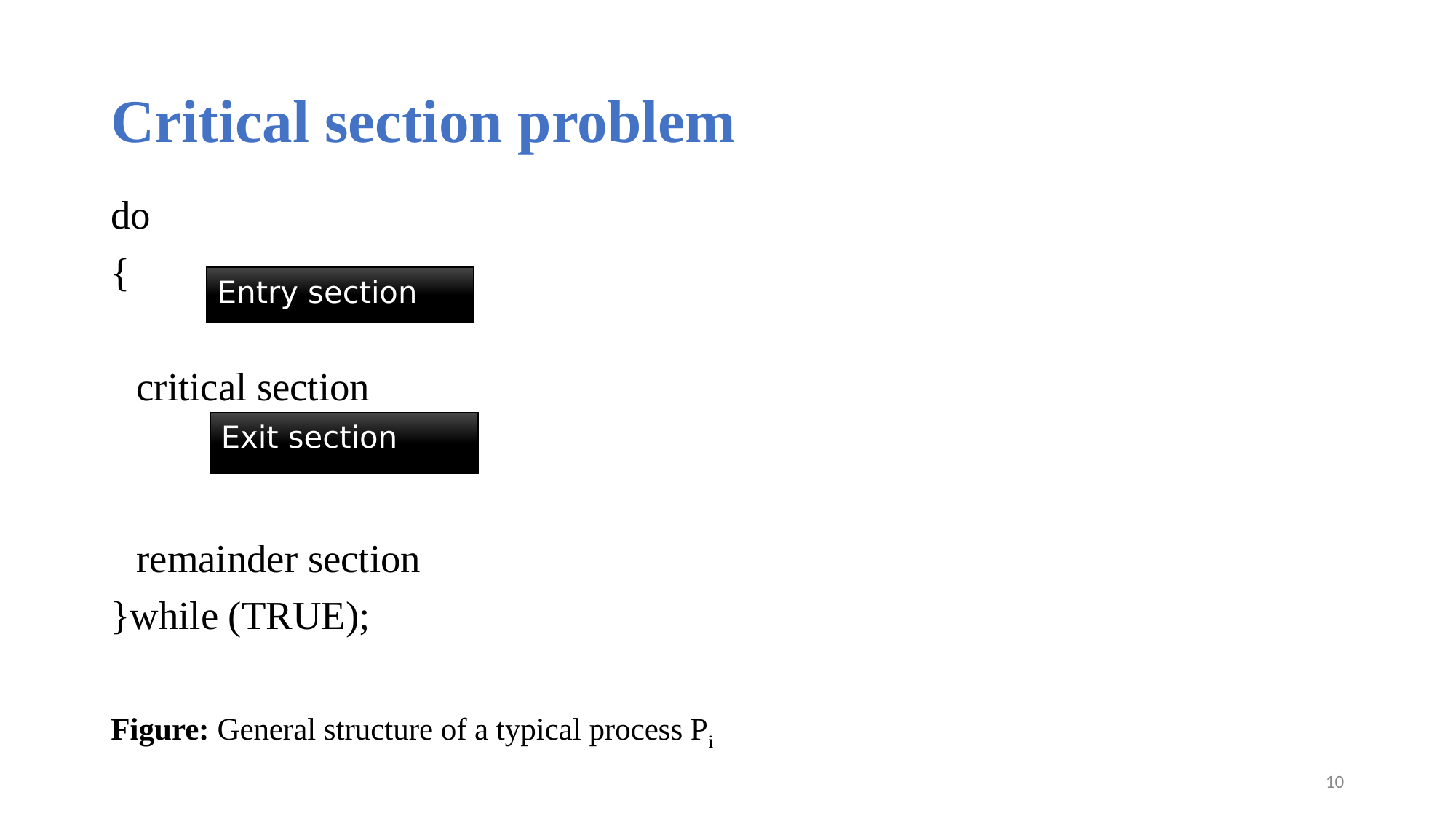

# Critical section problem
do
{

		critical section

		remainder section
}while (TRUE);

Figure: General structure of a typical process Pi

Entry section
Exit section
10